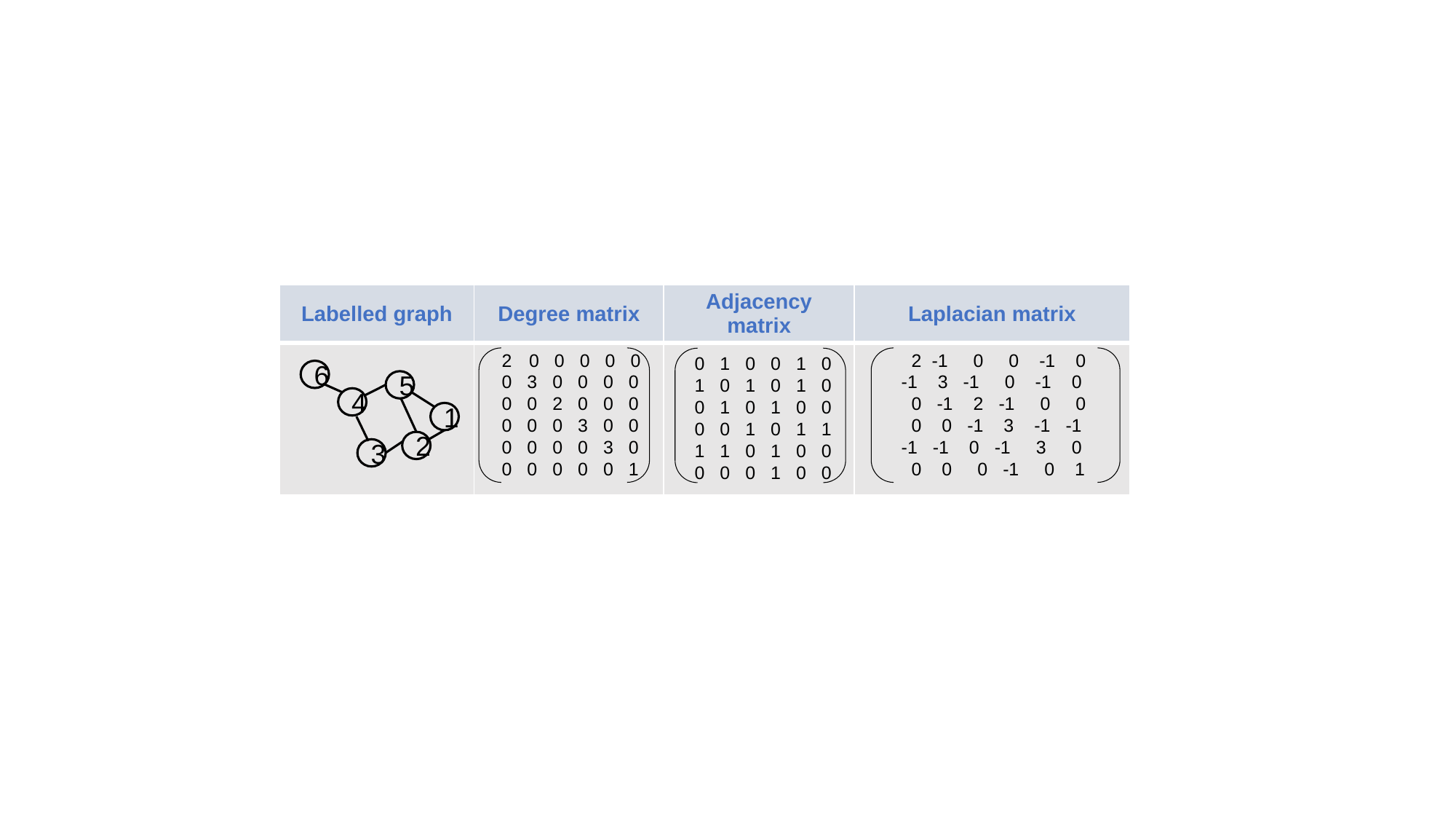

| Labelled graph | Degree matrix | Adjacency matrix | Laplacian matrix |
| --- | --- | --- | --- |
|  |  |  |  |
0   0   0   0   0
0   3   0   0   0   0
0   0   2   0   0   0
0   0   0   3   0   0
0   0   0   0   3   0
0   0   0   0   0   1
  2  -1     0     0    -1    0
-1    3   -1     0    -1    0
  0   -1    2   -1     0     0
  0    0   -1    3    -1   -1
-1   -1    0   -1     3     0
  0    0     0   -1     0    1
0   1   0   0   1   0
1   0   1   0   1   0
0   1   0   1   0   0
0   0   1   0   1   1
1   1   0   1   0   0
0   0   0   1   0   0

6
5
4
1
2
3